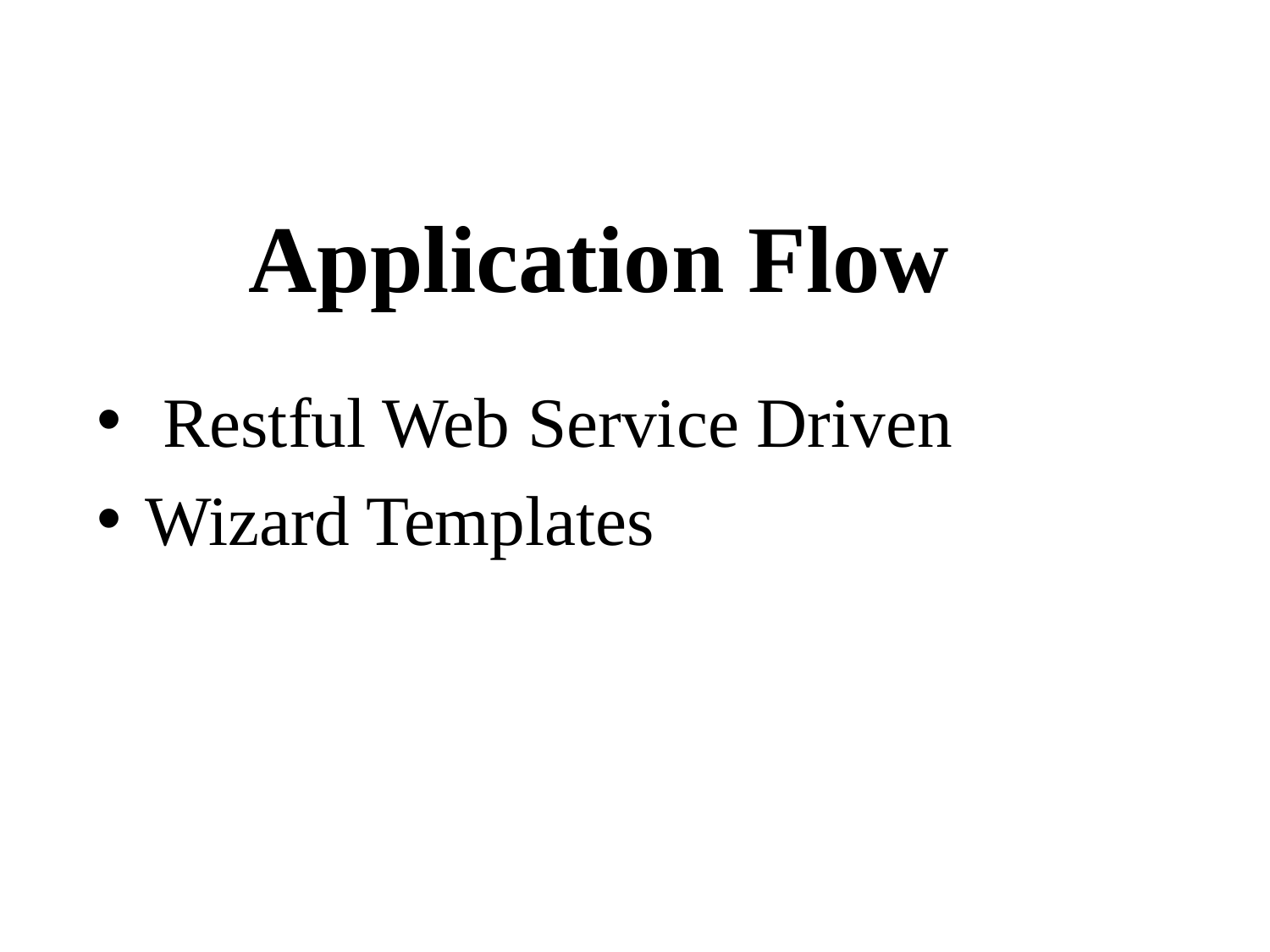

# Application Flow
 Restful Web Service Driven
Wizard Templates